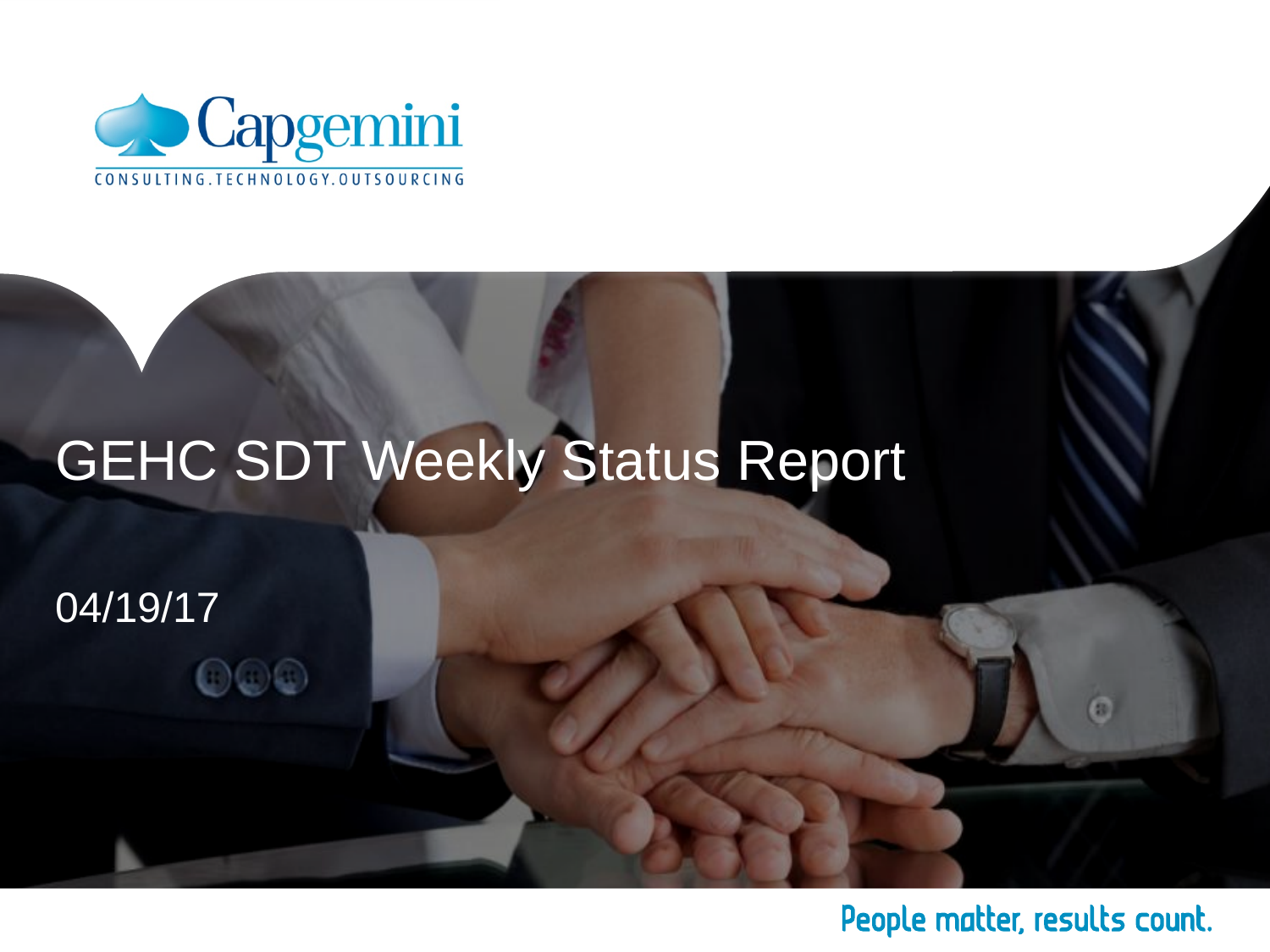

# GEHC SDT Weekly Status Report
04/19/17